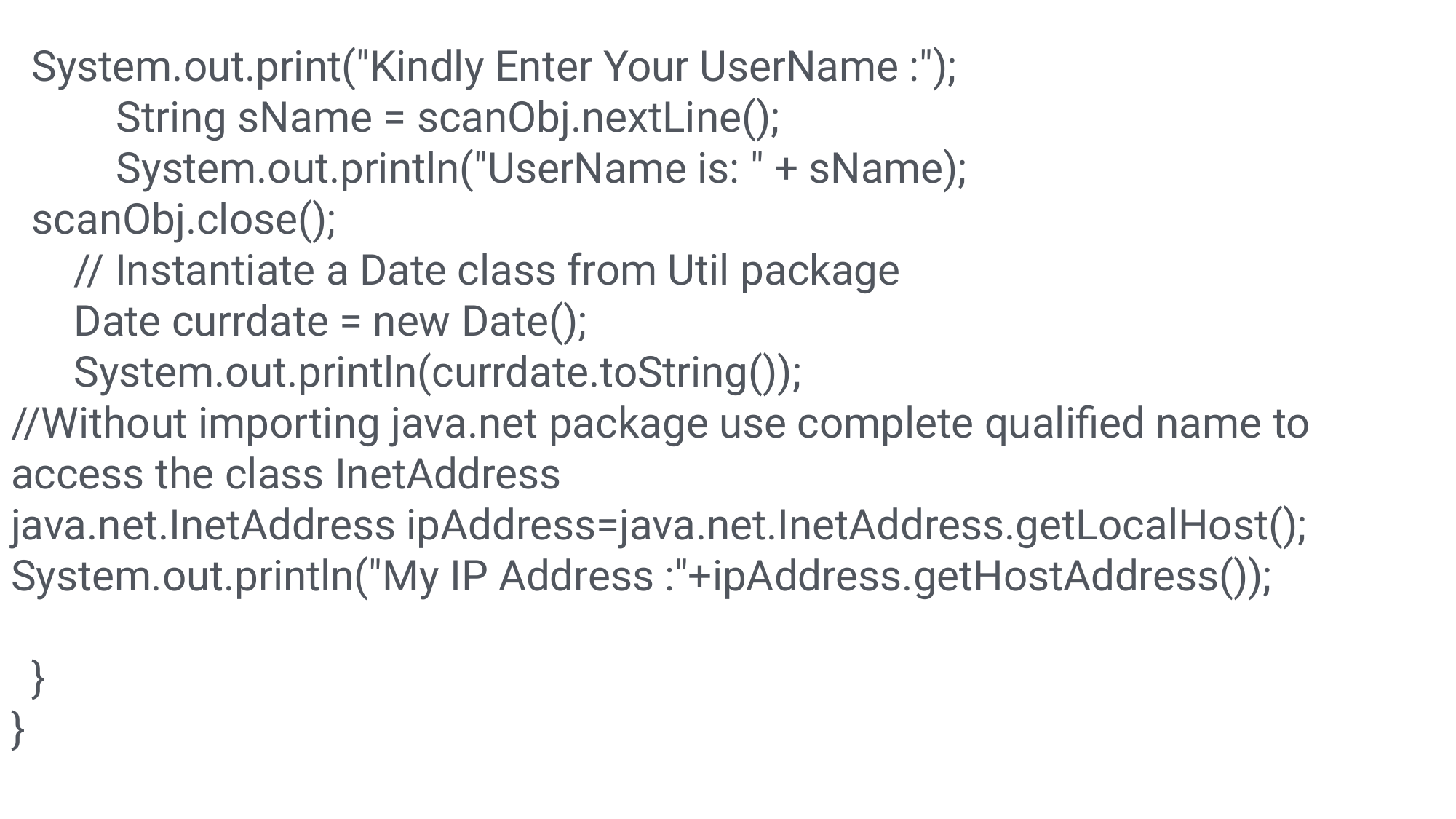

System.out.print("Kindly Enter Your UserName :");
          String sName = scanObj.nextLine();
          System.out.println("UserName is: " + sName);
  scanObj.close();
      // Instantiate a Date class from Util package
      Date currdate = new Date();
      System.out.println(currdate.toString());
//Without importing java.net package use complete qualified name to access the class InetAddress
java.net.InetAddress ipAddress=java.net.InetAddress.getLocalHost();
System.out.println("My IP Address :"+ipAddress.getHostAddress());
  }
}